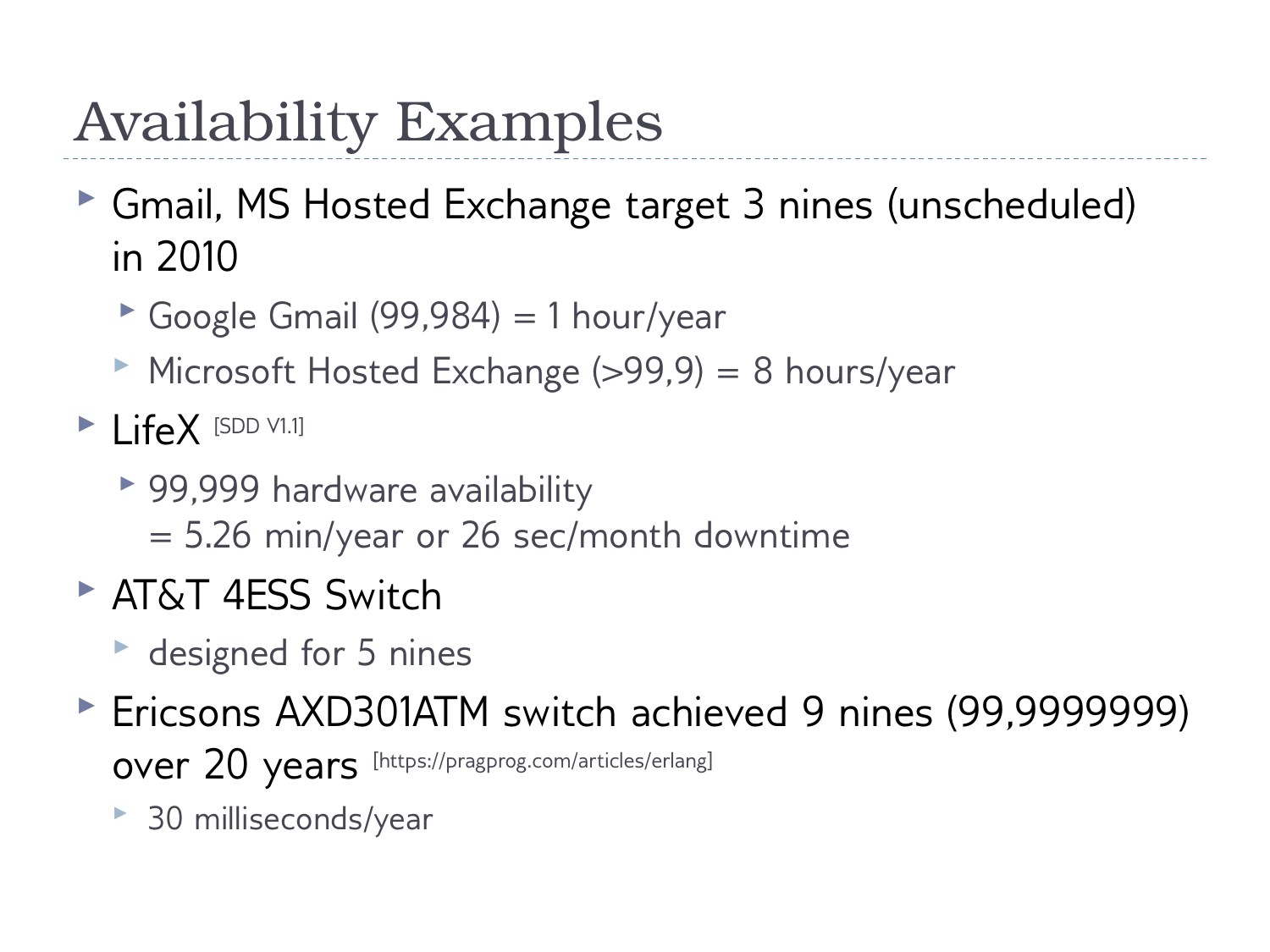

# Availability Examples
Gmail, MS Hosted Exchange target 3 nines (unscheduled)
in 2010
Google Gmail (99,984) = 1 hour/year
Microsoft Hosted Exchange (>99,9) = 8 hours/year
LifeX [SDD V1.1]
99,999 hardware availability
= 5.26 min/year or 26 sec/month downtime
AT&T 4ESS Switch
designed for 5 nines
Ericsons AXD301ATM switch achieved 9 nines (99,9999999) over 20 years [https://pragprog.com/articles/erlang]
30 milliseconds/year